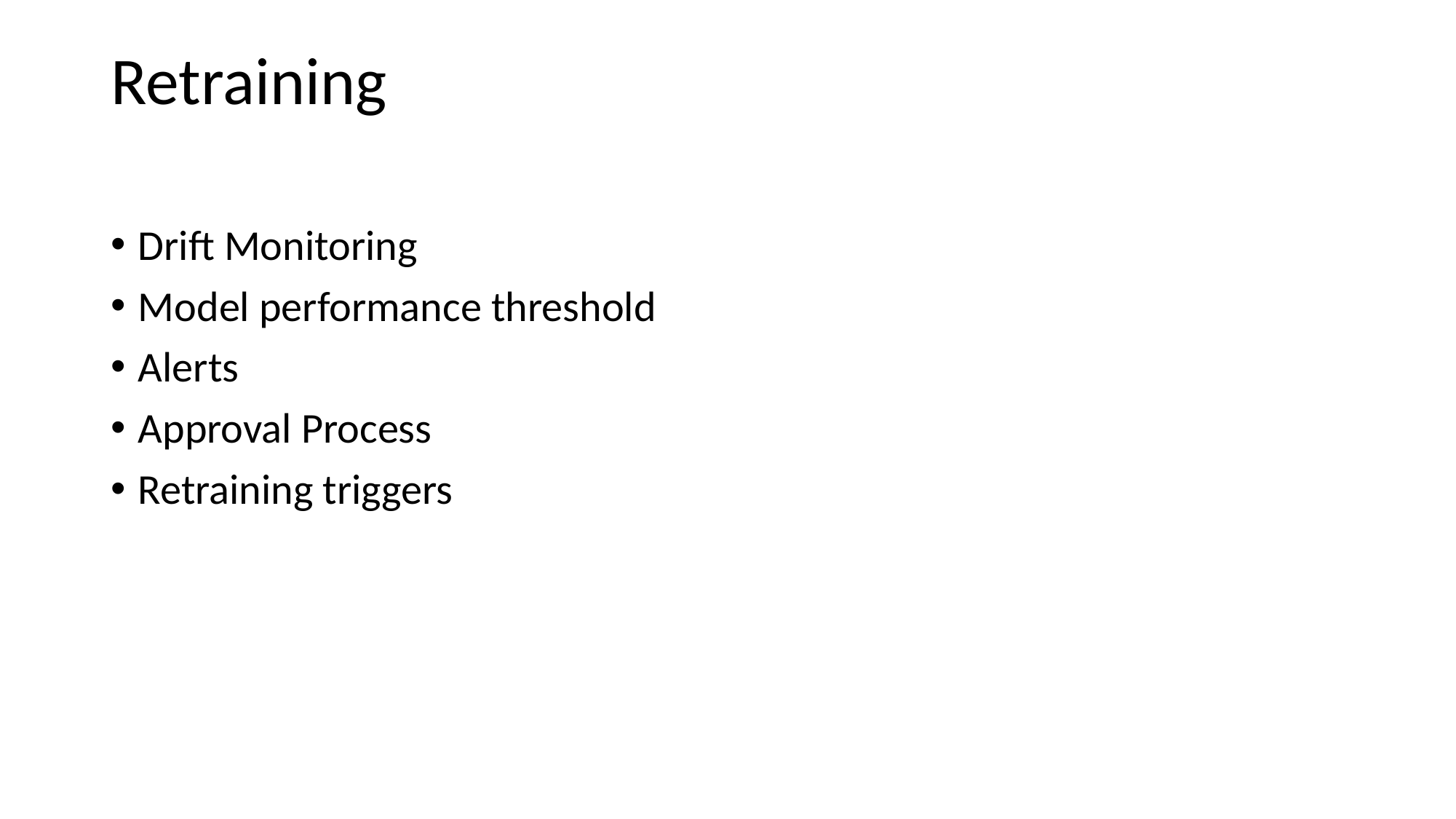

# Retraining
Drift Monitoring
Model performance threshold
Alerts
Approval Process
Retraining triggers